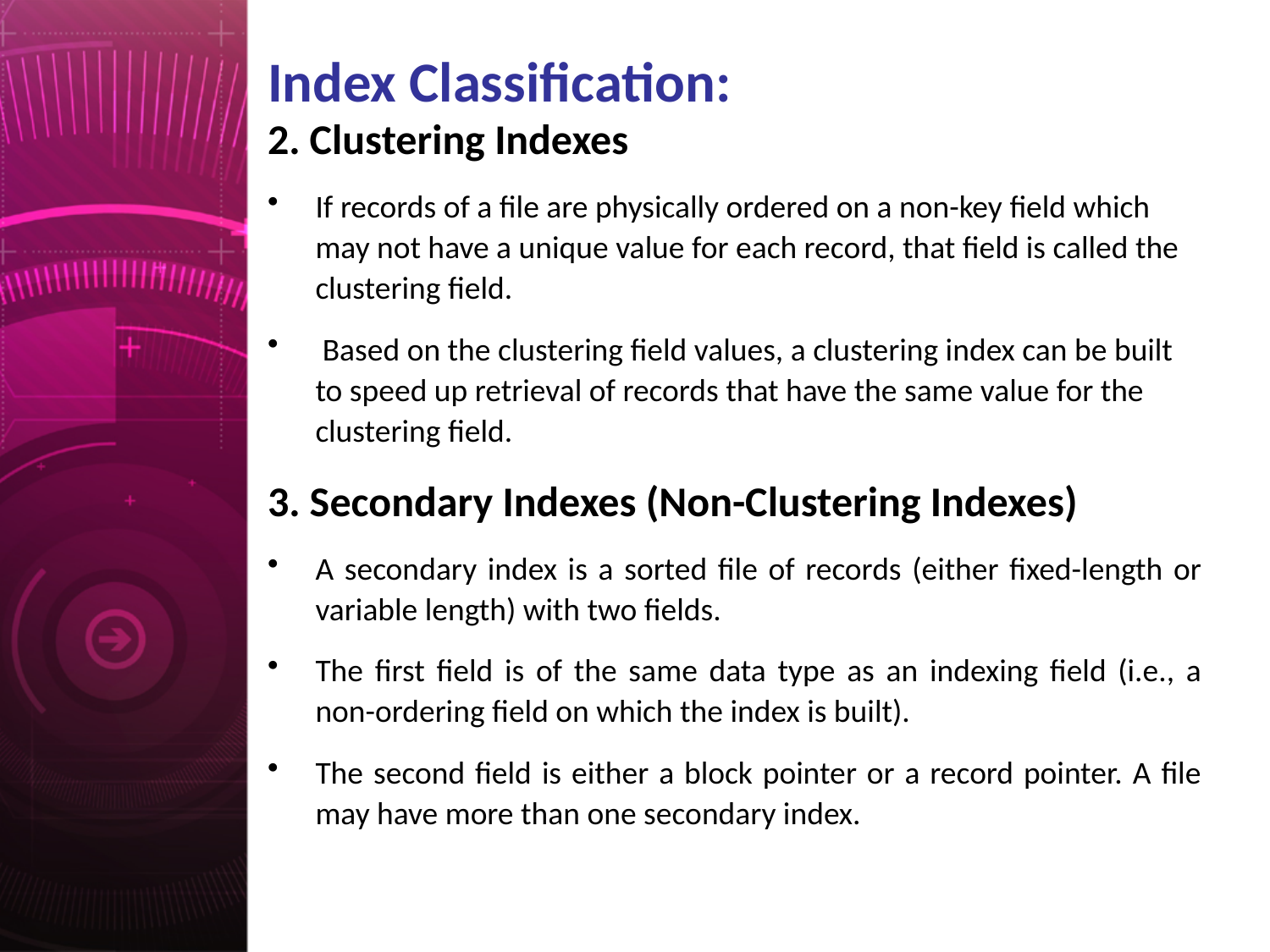

# Index Classification:
2. Clustering Indexes
If records of a file are physically ordered on a non-key field which may not have a unique value for each record, that field is called the clustering field.
 Based on the clustering field values, a clustering index can be built to speed up retrieval of records that have the same value for the clustering field.
3. Secondary Indexes (Non-Clustering Indexes)
A secondary index is a sorted file of records (either fixed-length or variable length) with two fields.
The first field is of the same data type as an indexing field (i.e., a non-ordering field on which the index is built).
The second field is either a block pointer or a record pointer. A file may have more than one secondary index.